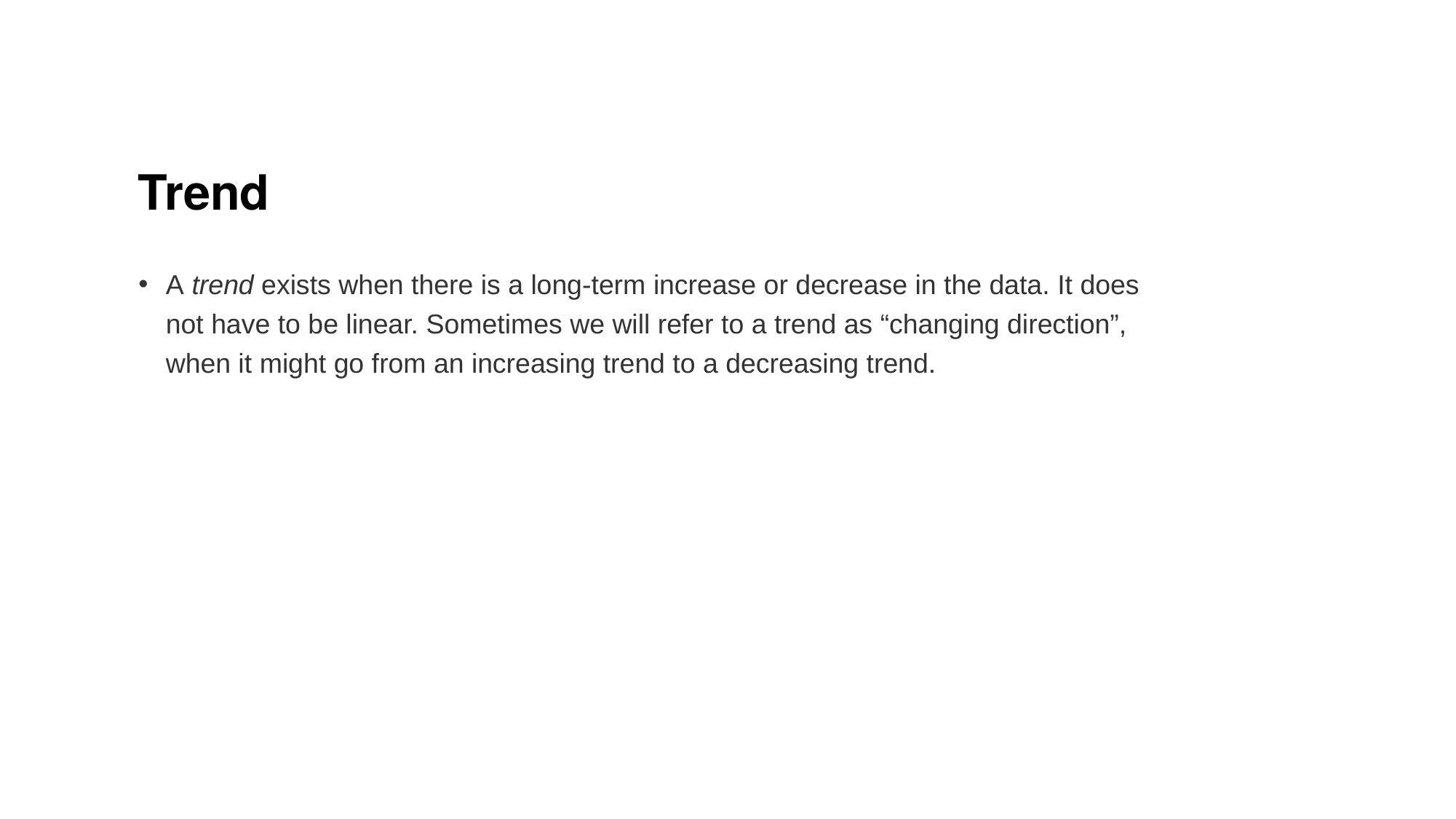

# Trend
A trend exists when there is a long-term increase or decrease in the data. It does not have to be linear. Sometimes we will refer to a trend as “changing direction”, when it might go from an increasing trend to a decreasing trend.